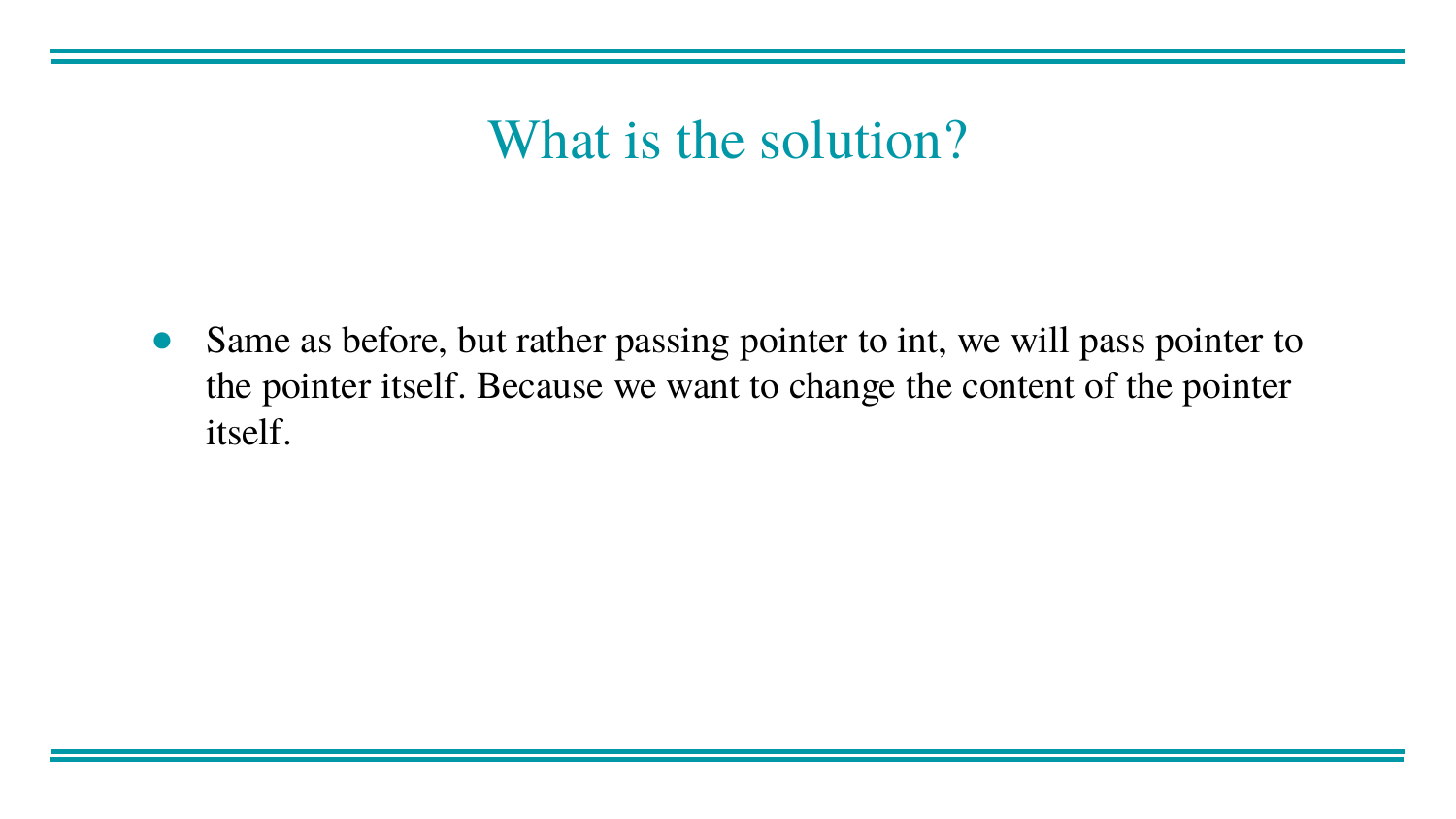

What is the solution?
Same as before, but rather passing pointer to int, we will pass pointer to the pointer itself. Because we want to change the content of the pointer itself.